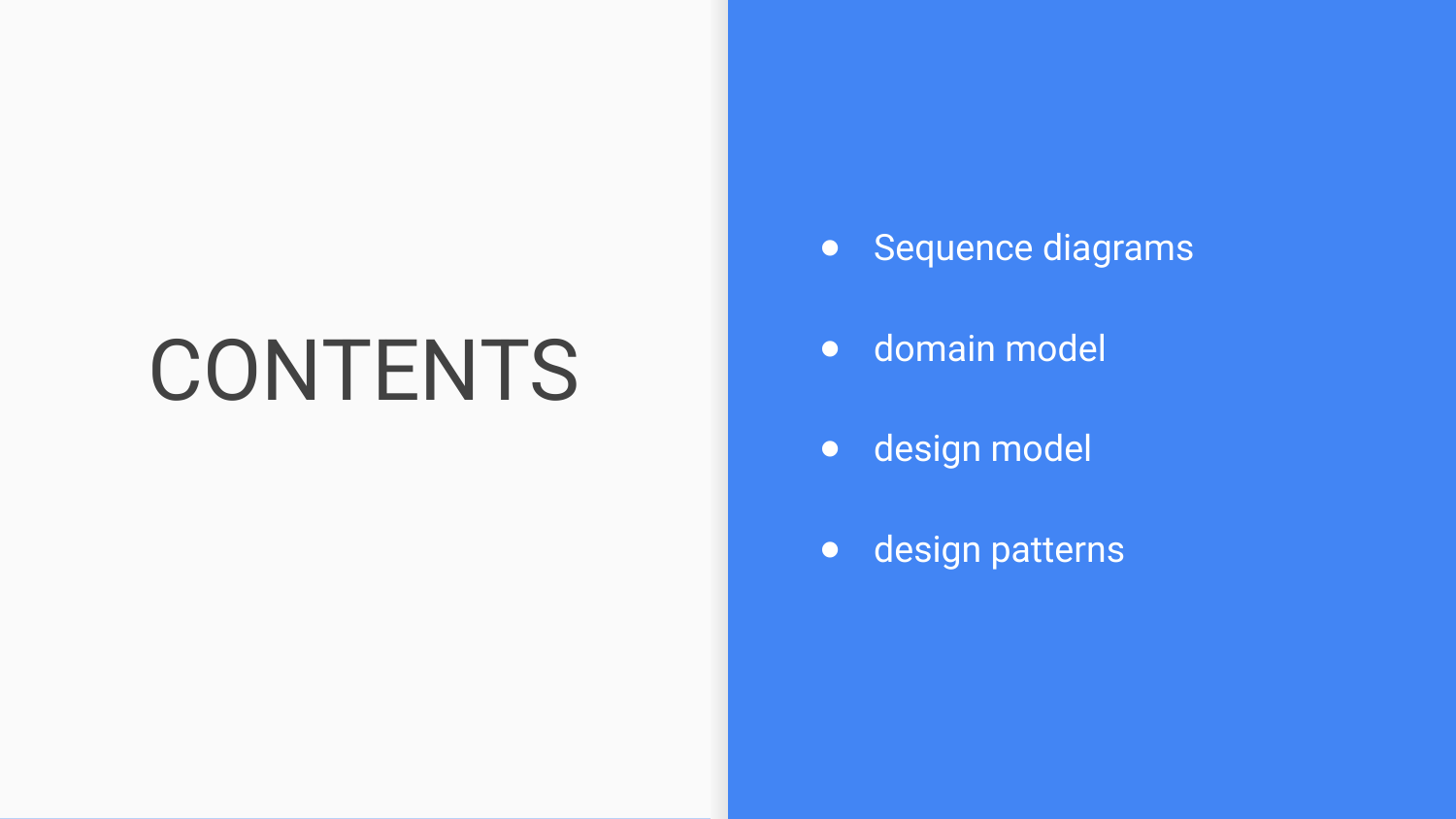

Sequence diagrams

domain model

design model

design patterns

# CONTENTS